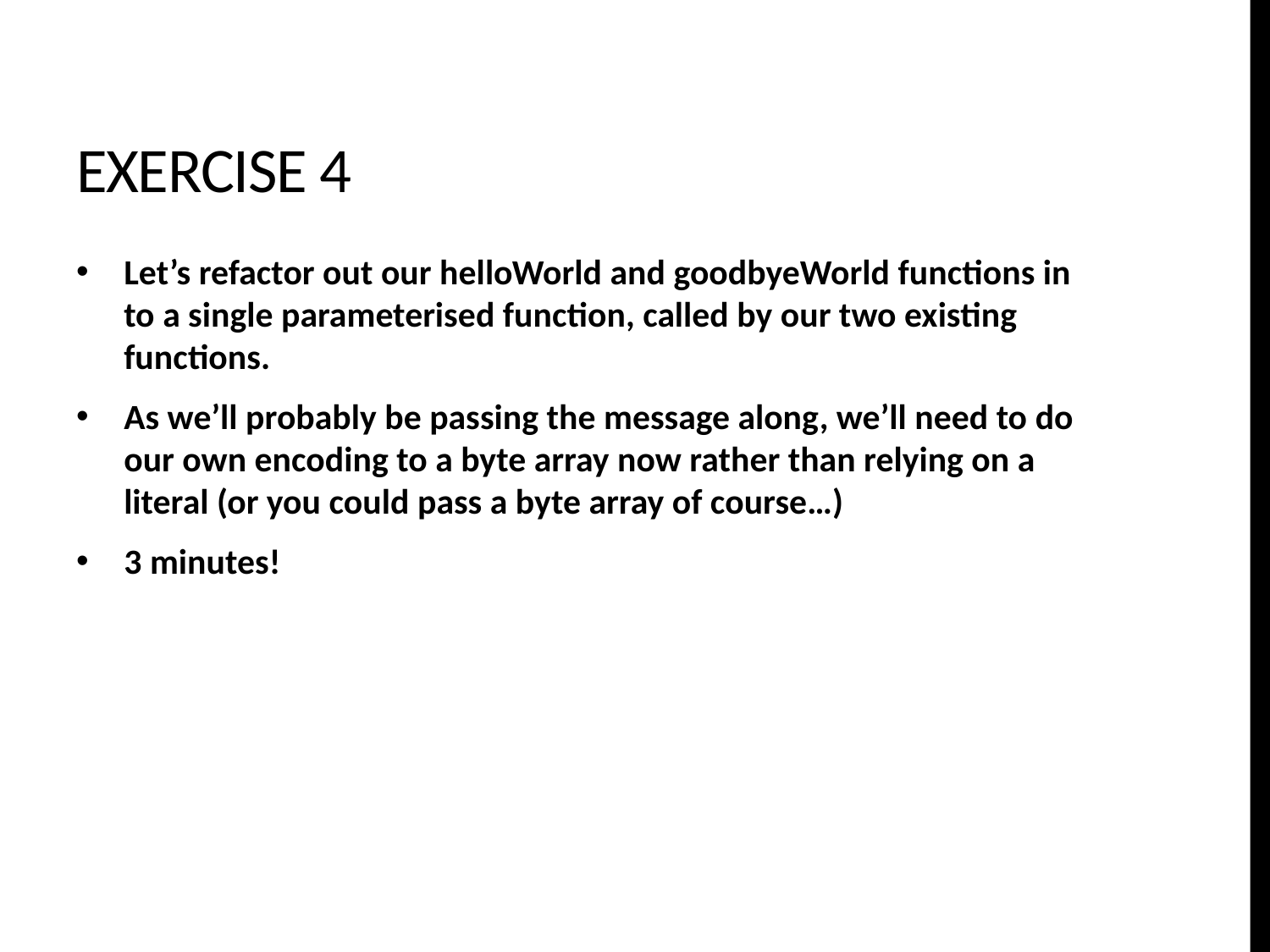

# Exercise 4
Let’s refactor out our helloWorld and goodbyeWorld functions in to a single parameterised function, called by our two existing functions.
As we’ll probably be passing the message along, we’ll need to do our own encoding to a byte array now rather than relying on a literal (or you could pass a byte array of course…)
3 minutes!